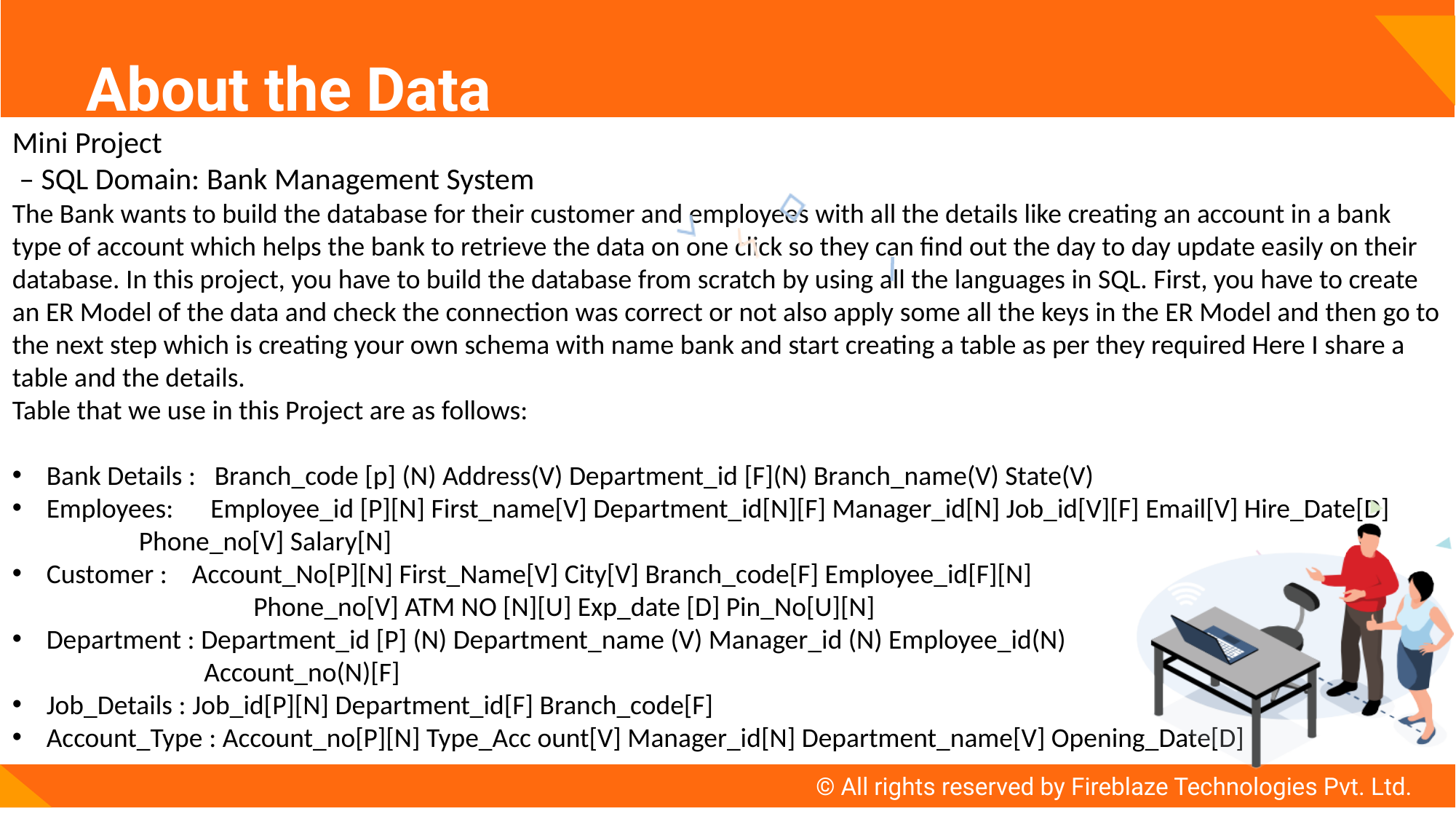

# About the Data

Mini Project
 – SQL Domain: Bank Management System
The Bank wants to build the database for their customer and employees with all the details like creating an account in a bank type of account which helps the bank to retrieve the data on one click so they can find out the day to day update easily on their database. In this project, you have to build the database from scratch by using all the languages in SQL. First, you have to create an ER Model of the data and check the connection was correct or not also apply some all the keys in the ER Model and then go to the next step which is creating your own schema with name bank and start creating a table as per they required Here I share a table and the details.
Table that we use in this Project are as follows:

Bank Details :   Branch_code [p] (N) Address(V) Department_id [F](N) Branch_name(V) State(V)
Employees:      Employee_id [P][N] First_name[V] Department_id[N][F] Manager_id[N] Job_id[V][F] Email[V] Hire_Date[D]                         Phone_no[V] Salary[N]
Customer :    Account_No[P][N] First_Name[V] City[V] Branch_code[F] Employee_id[F][N]
                                       Phone_no[V] ATM NO [N][U] Exp_date [D] Pin_No[U][N]
Department : Department_id [P] (N) Department_name (V) Manager_id (N) Employee_id(N)
                               Account_no(N)[F]
Job_Details : Job_id[P][N] Department_id[F] Branch_code[F]
Account_Type : Account_no[P][N] Type_Acc ount[V] Manager_id[N] Department_name[V] Opening_Date[D]

© All rights reserved by Fireblaze Technologies Pvt. Ltd.